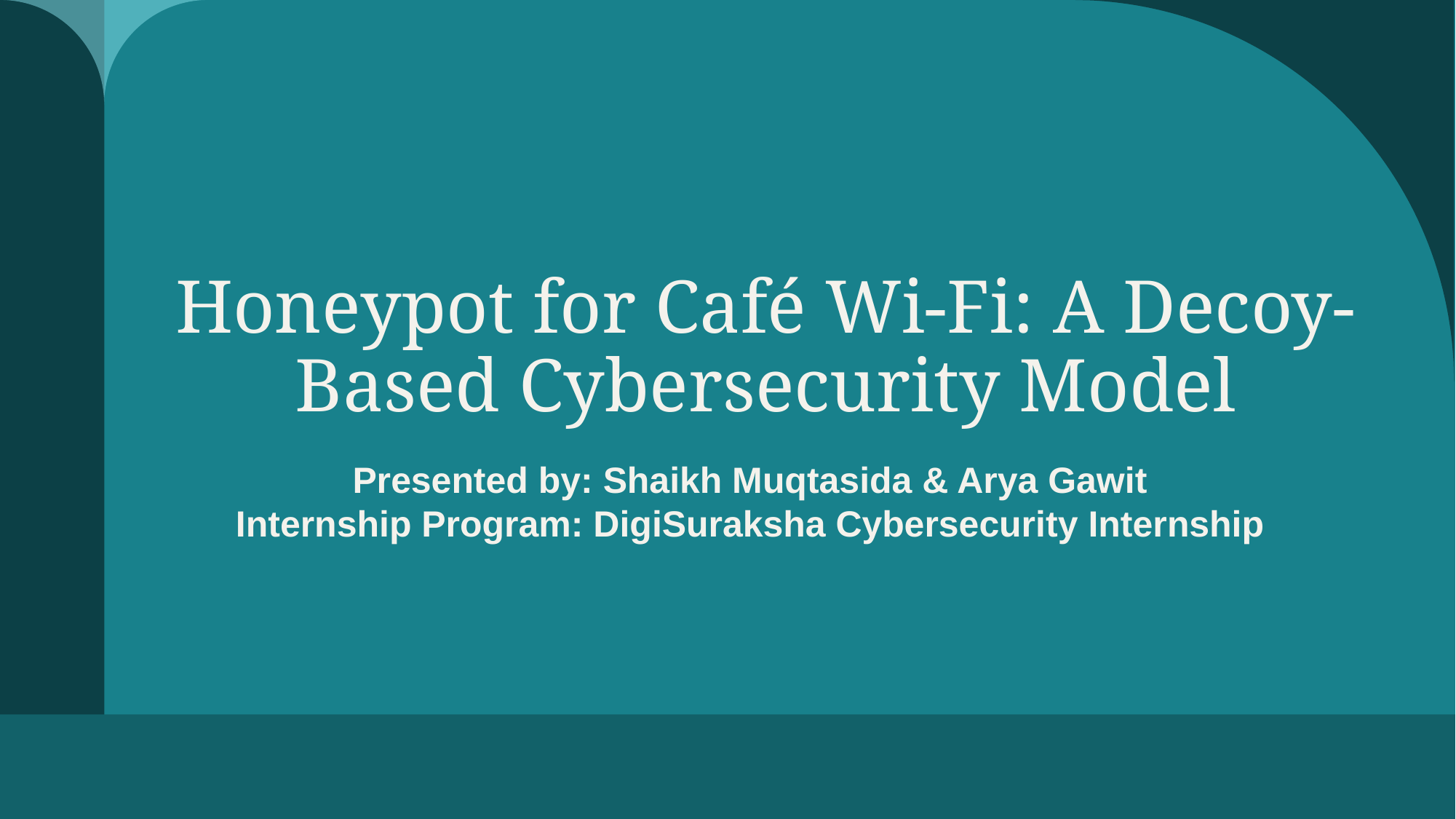

# Honeypot for Café Wi-Fi: A Decoy-Based Cybersecurity Model
Presented by: Shaikh Muqtasida & Arya Gawit
Internship Program: DigiSuraksha Cybersecurity Internship
1